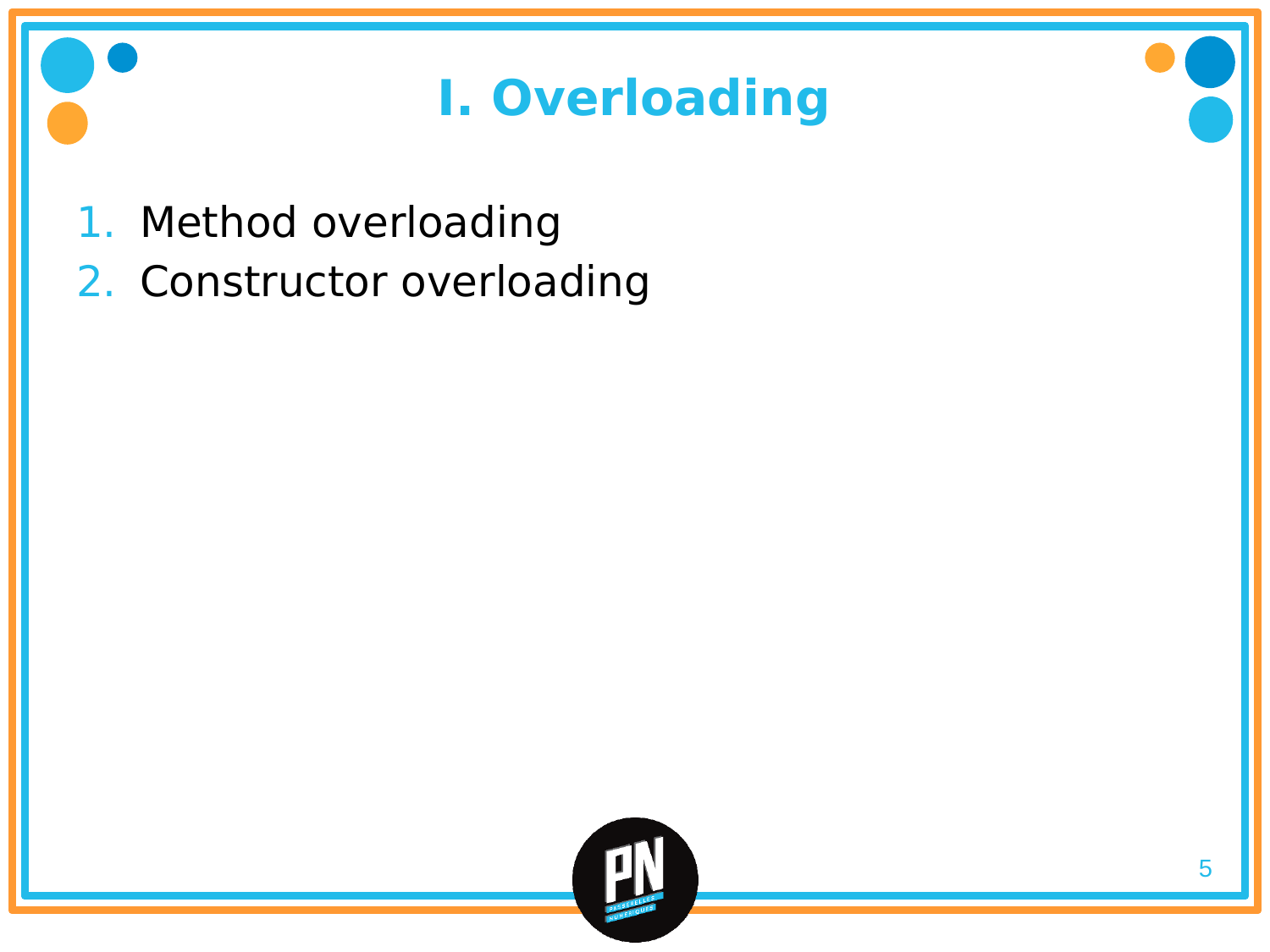

# I. Overloading
Method overloading
Constructor overloading